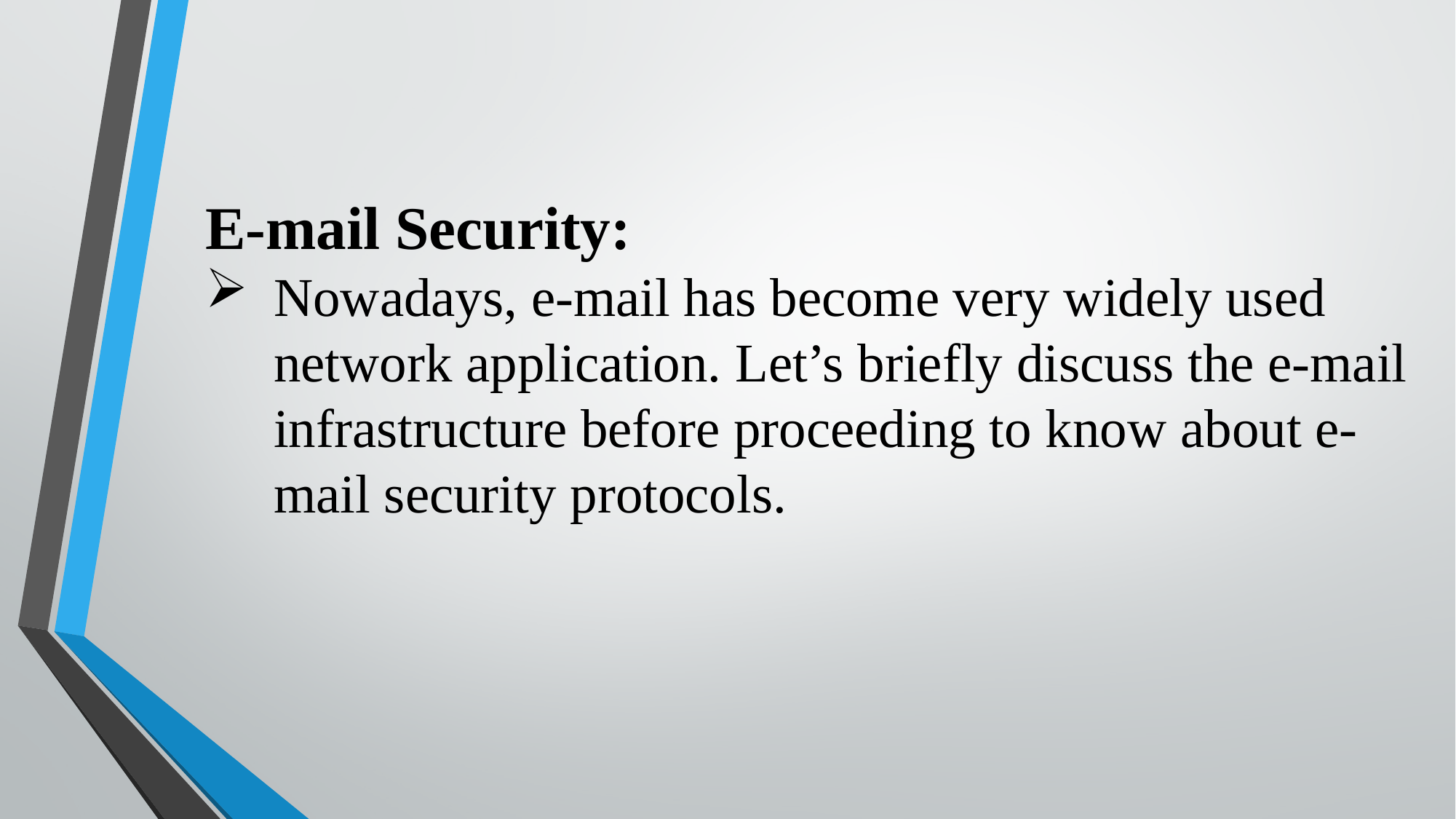

E-mail Security:
Nowadays, e-mail has become very widely used network application. Let’s briefly discuss the e-mail infrastructure before proceeding to know about e-mail security protocols.